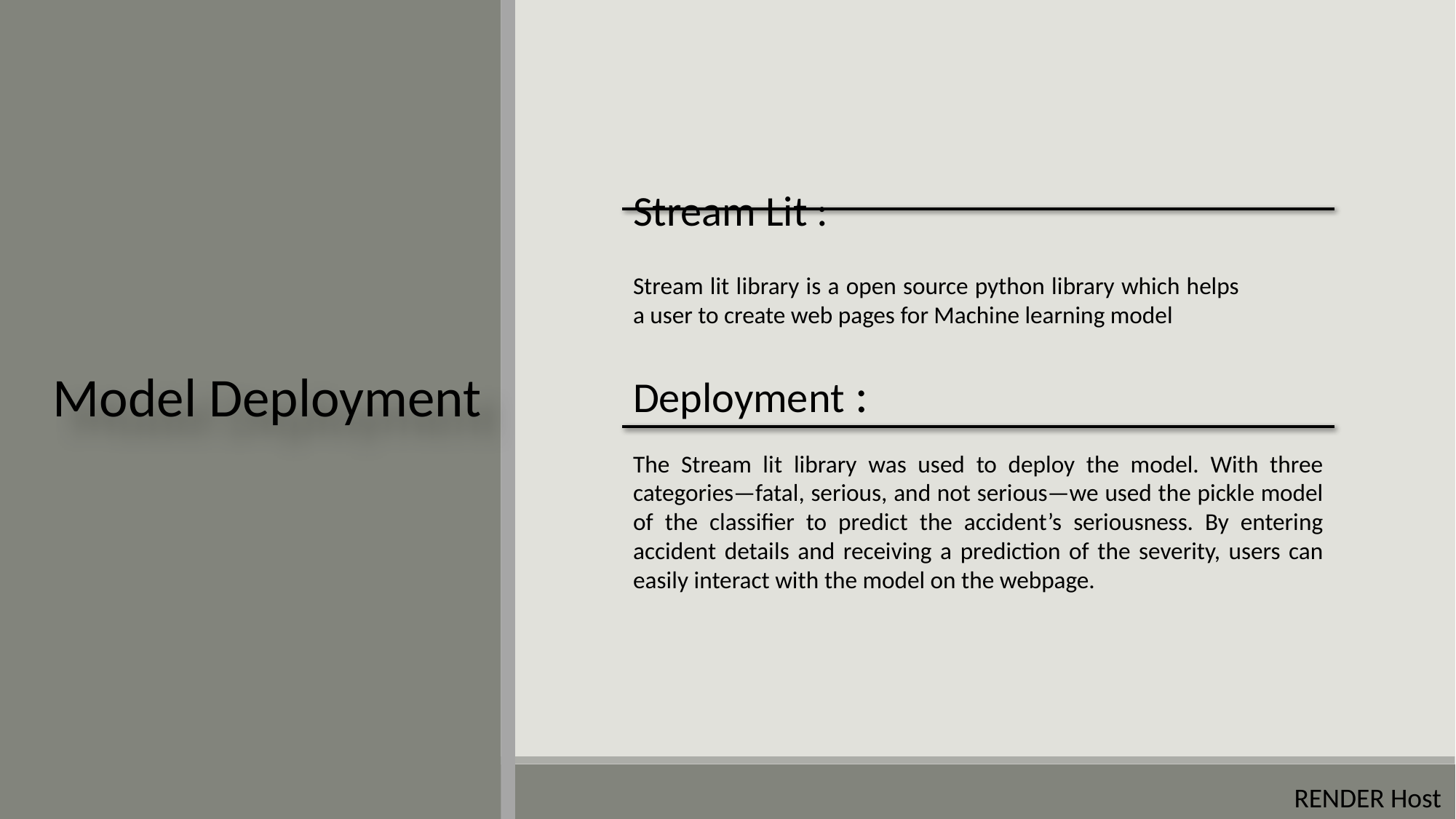

Stream Lit :
Stream lit library is a open source python library which helps a user to create web pages for Machine learning model
Model Deployment
Deployment :
The Stream lit library was used to deploy the model. With three categories—fatal, serious, and not serious—we used the pickle model of the classifier to predict the accident’s seriousness. By entering accident details and receiving a prediction of the severity, users can easily interact with the model on the webpage.

RENDER Host